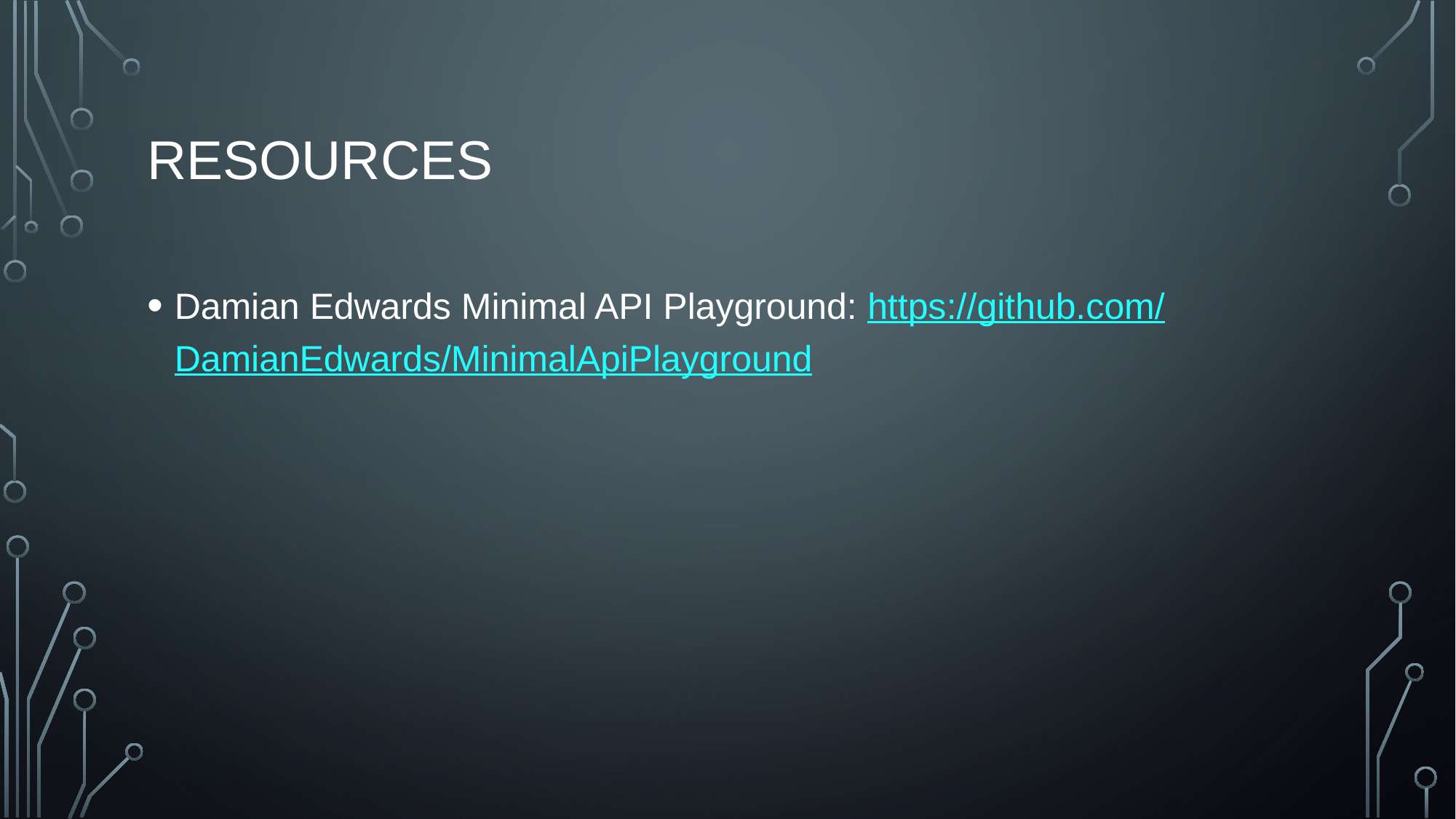

# Resources
Damian Edwards Minimal API Playground: https://github.com/DamianEdwards/MinimalApiPlayground